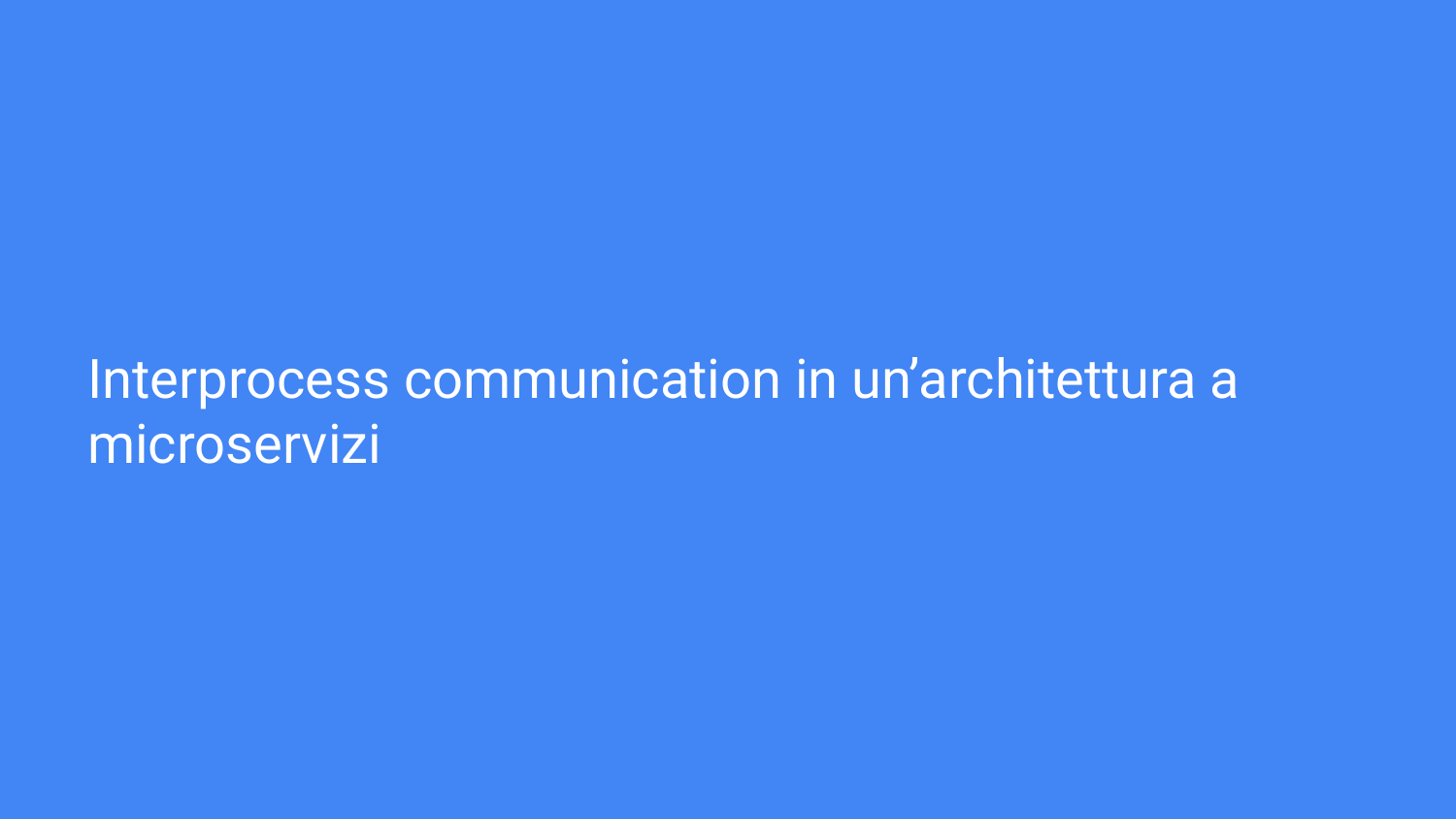

# Interprocess communication in un’architettura a microservizi